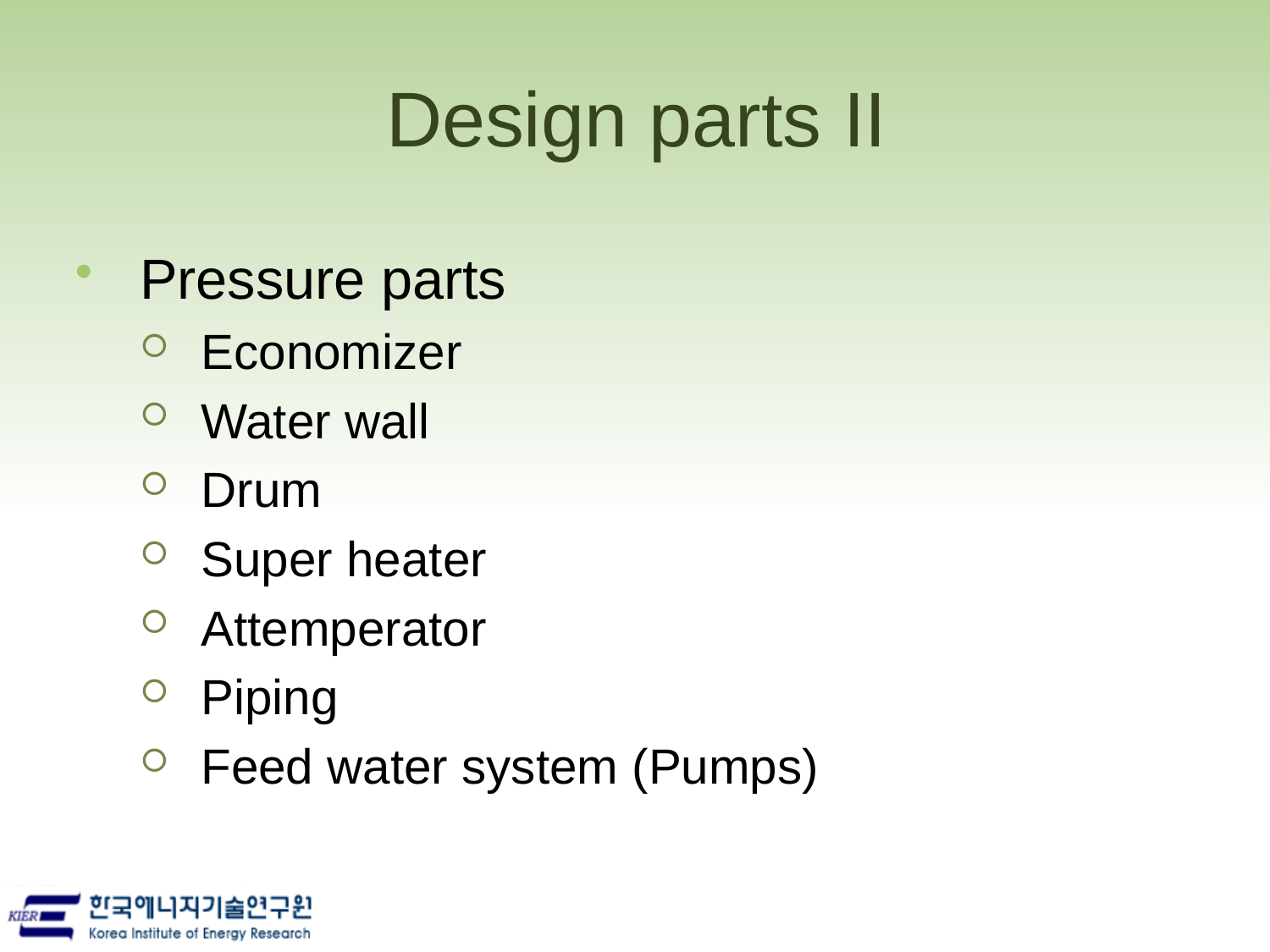

# Design parts II
Pressure parts
Economizer
Water wall
Drum
Super heater
Attemperator
Piping
Feed water system (Pumps)